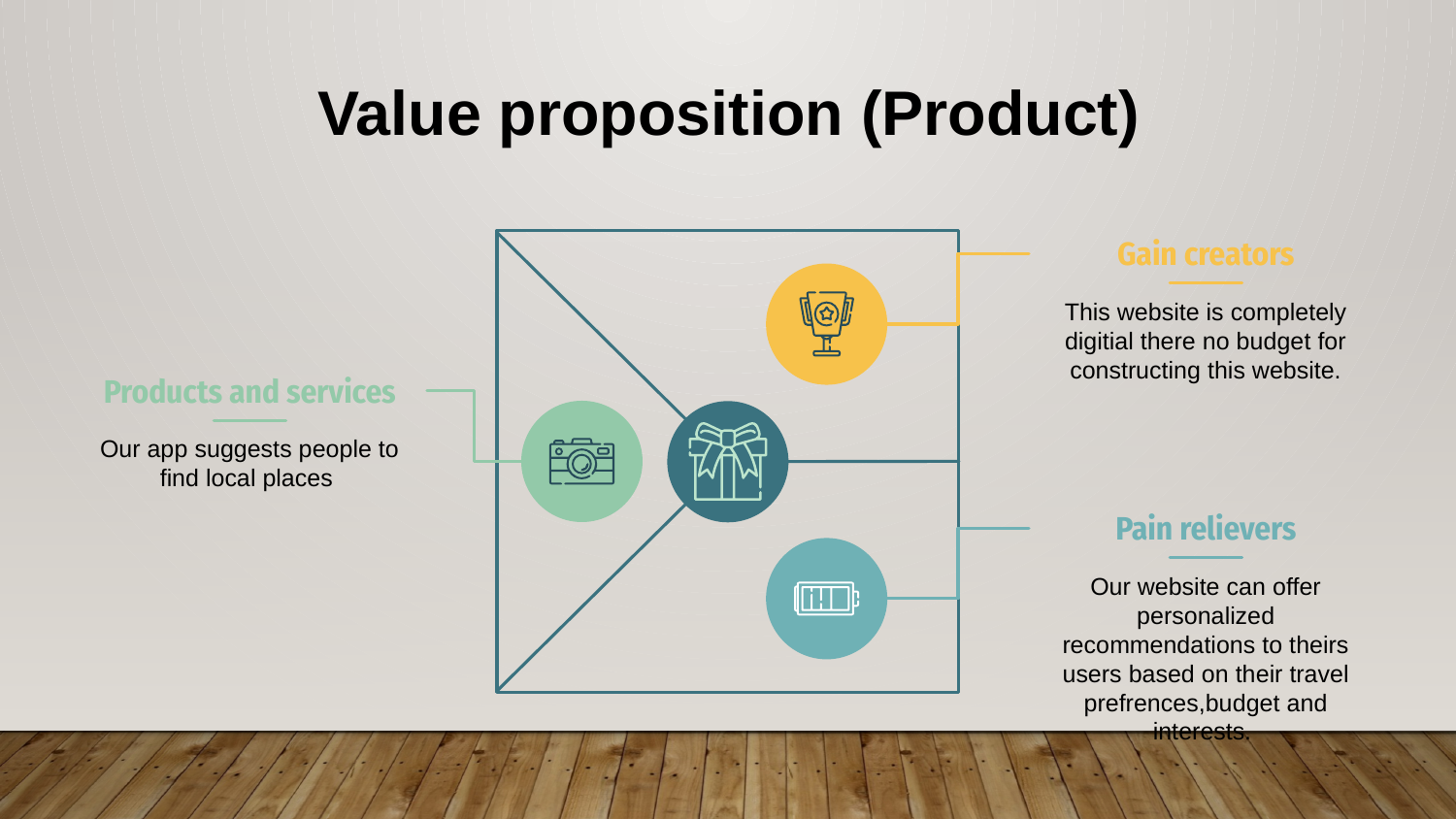

Value proposition (Product)
Gain creators

This website is completely digitial there no budget for constructing this website.

Products and services

Our app suggests people to find local places

Pain relievers

Our website can offer personalized recommendations to theirs users based on their travel prefrences,budget and interests.